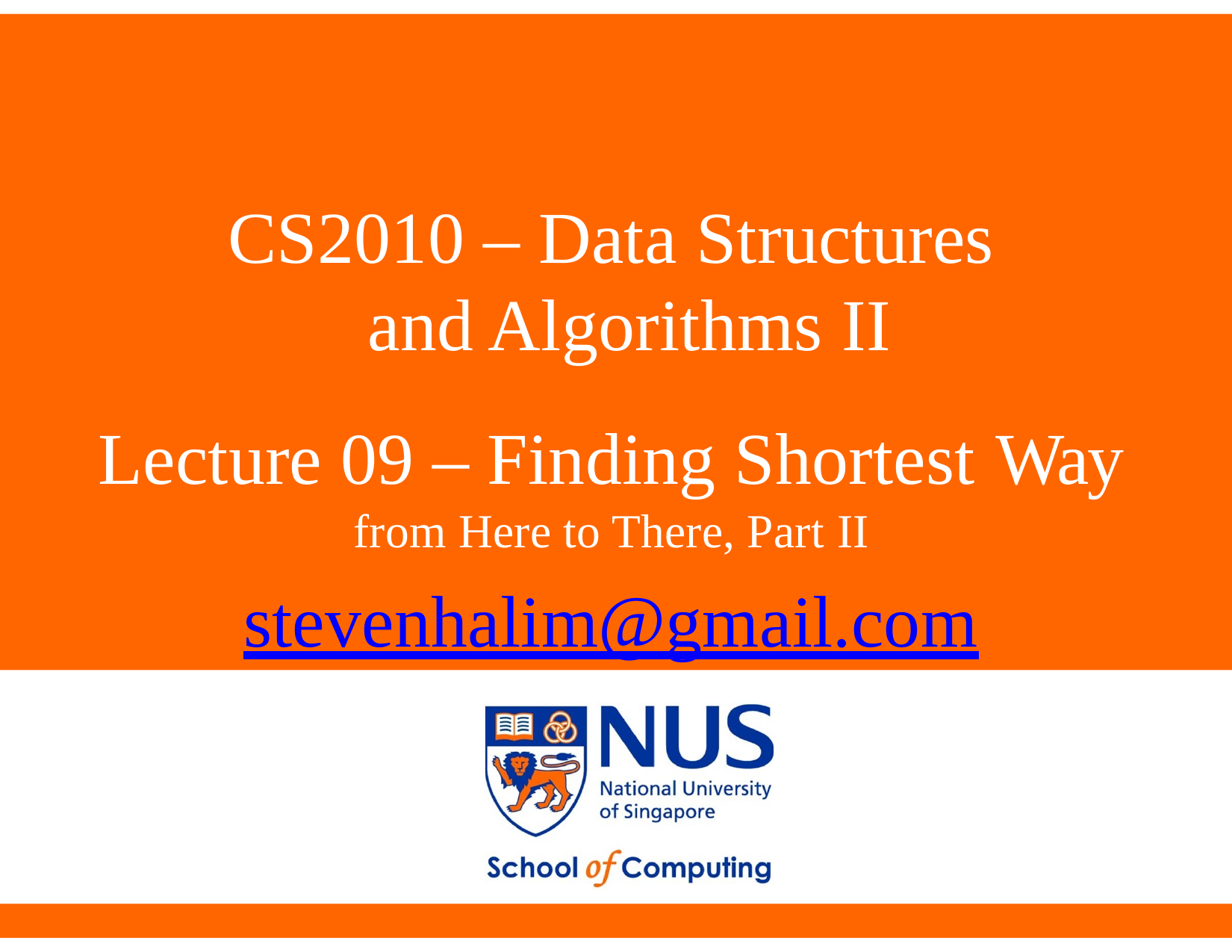

# CS2010 – Data Structures  and Algorithms II
Lecture 09 – Finding Shortest Way
from Here to There, Part II
stevenhalim@gmail.com